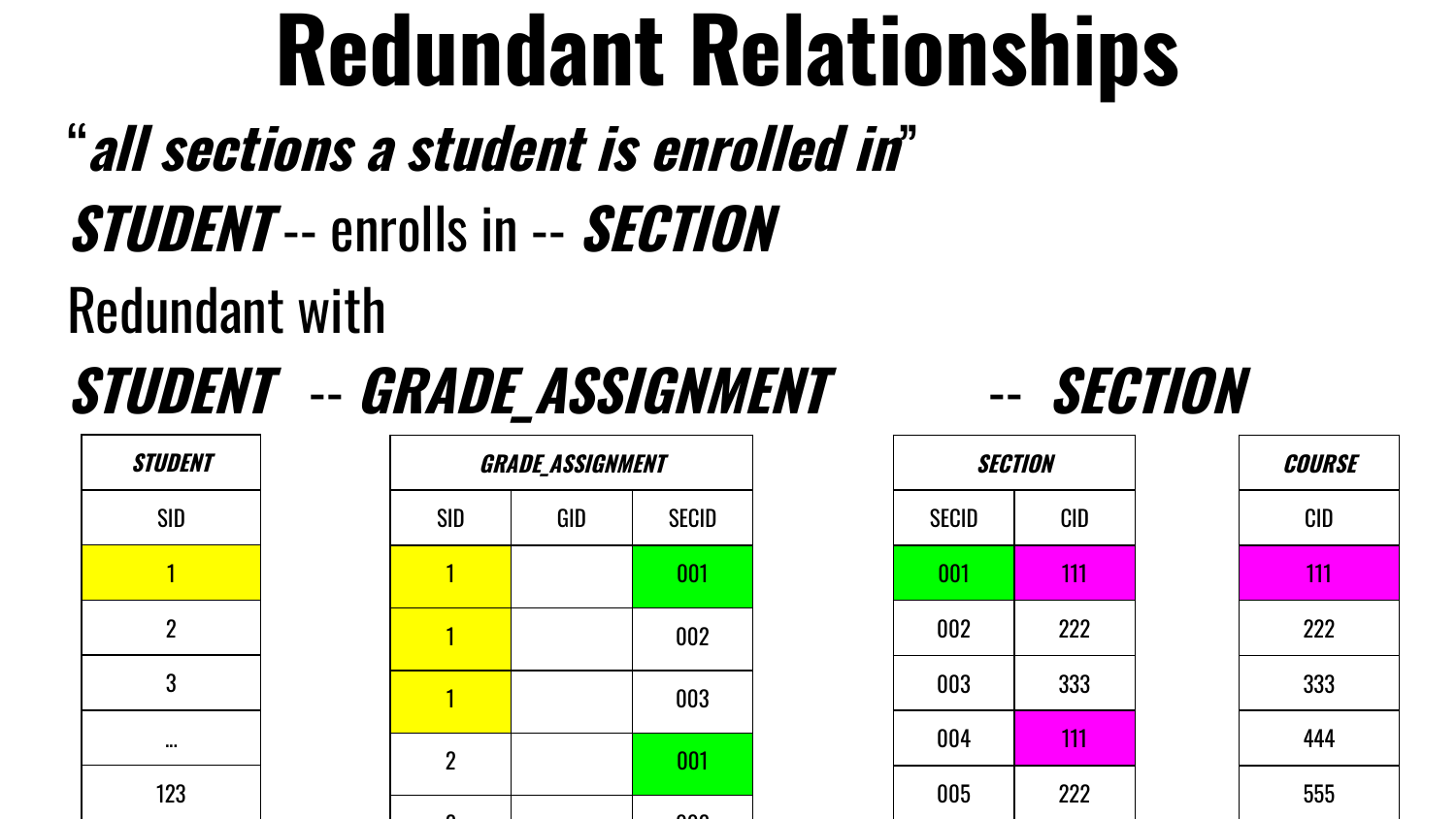

# Redundant Relationships
“all sections a student is enrolled in”
STUDENT -- enrolls in -- SECTION
Redundant with
STUDENT   -- GRADE_ASSIGNMENT	  --  SECTION

| STUDENT |
| --- |
| SID |
| 1 |
| 2 |
| 3 |
| ... |
| 123 |
| GRADE\_ASSIGNMENT |  |  |
| --- | --- | --- |
| SID | GID | SECID |
| 1 |  | 001 |
| 1 |  | 002 |
| 1 |  | 003 |
| 2 |  | 001 |
| 2 |  | 002 |
| 2 |  | 003 |
| SECTION |  |
| --- | --- |
| SECID | CID |
| 001 | 111 |
| 002 | 222 |
| 003 | 333 |
| 004 | 111 |
| 005 | 222 |
| 006 | 333 |
| COURSE |
| --- |
| CID |
| 111 |
| 222 |
| 333 |
| 444 |
| 555 |
| 777 |